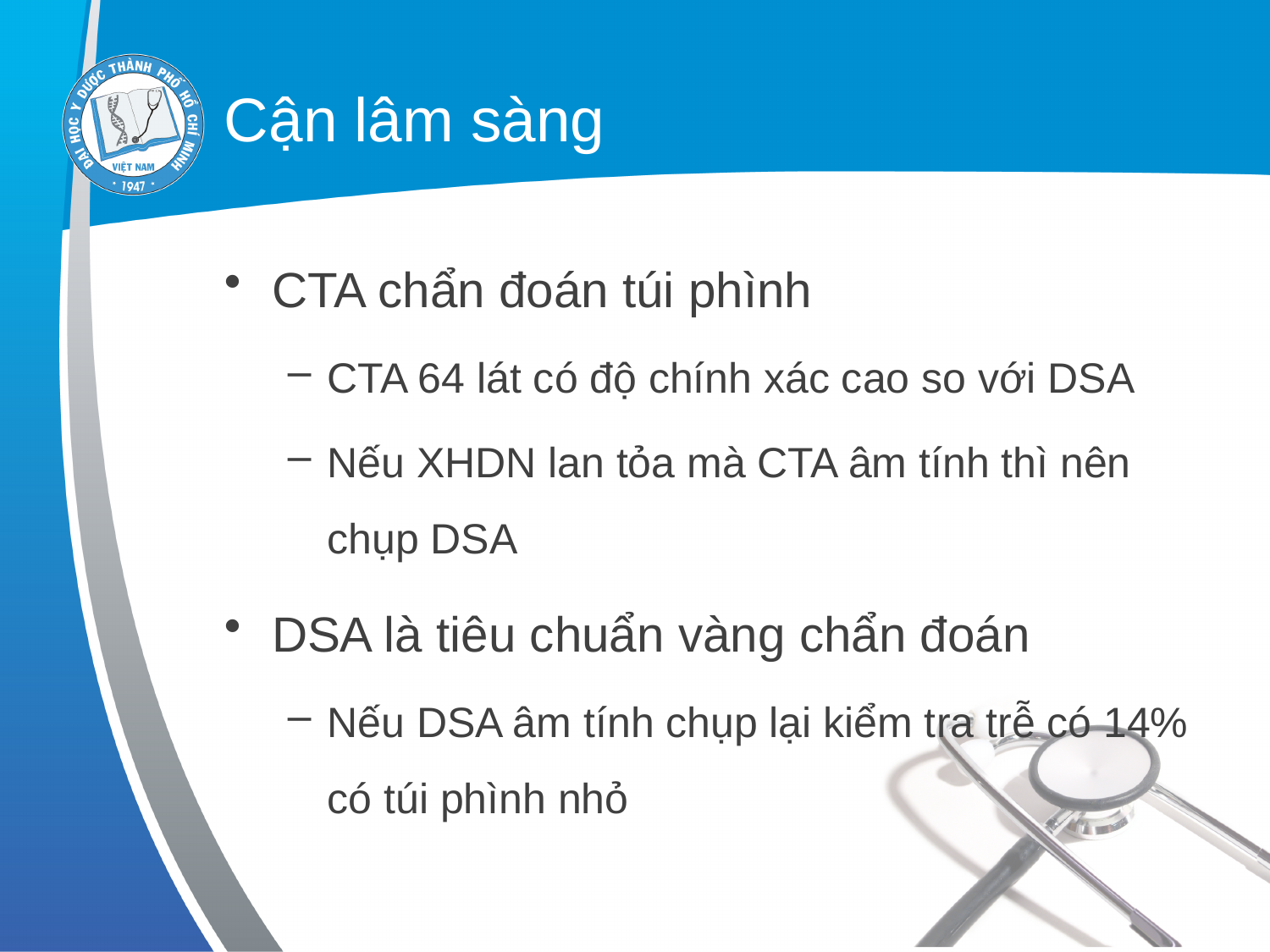

# Cận lâm sàng
CTA chẩn đoán túi phình
CTA 64 lát có độ chính xác cao so với DSA
Nếu XHDN lan tỏa mà CTA âm tính thì nên chụp DSA
DSA là tiêu chuẩn vàng chẩn đoán
Nếu DSA âm tính chụp lại kiểm tra trễ có 14% có túi phình nhỏ